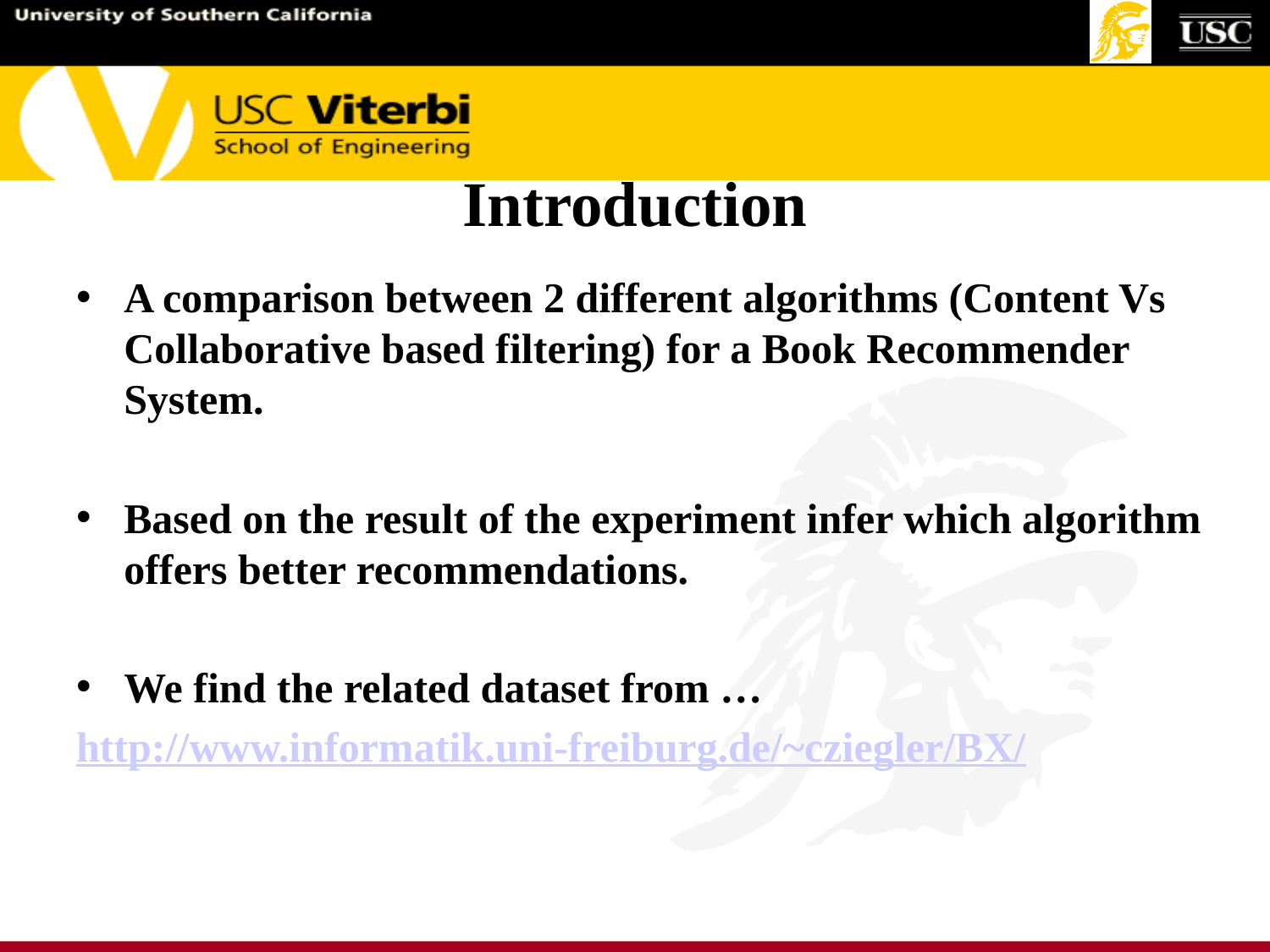

# Introduction
A comparison between 2 different algorithms (Content Vs Collaborative based filtering) for a Book Recommender System.

Based on the result of the experiment infer which algorithm offers better recommendations.

We find the related dataset from …
http://www.informatik.uni-freiburg.de/~cziegler/BX/